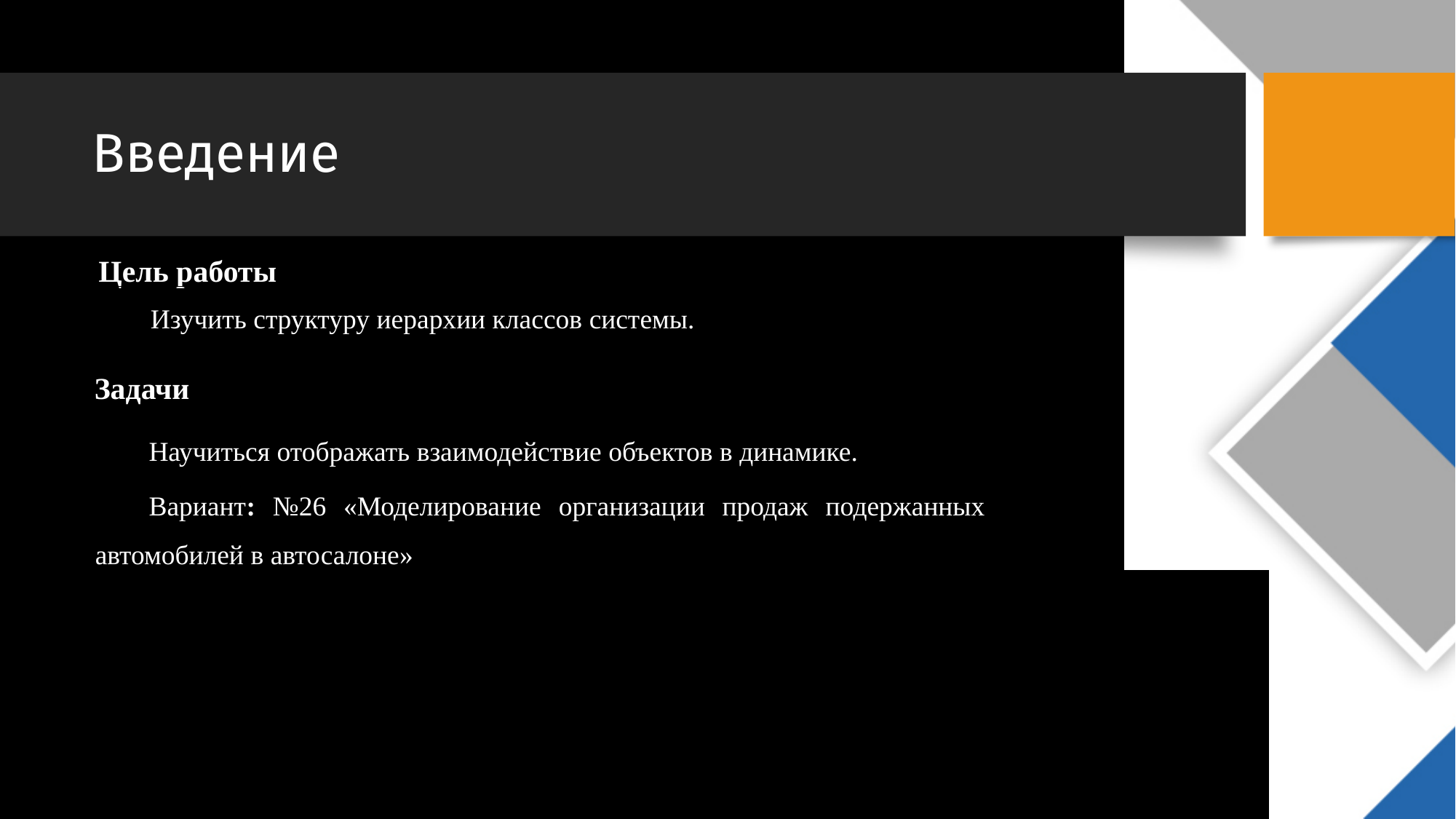

# Введение
Цель работы
        Изучить структуру иерархии классов системы.
Задачи
Научиться отображать взаимодействие объектов в динамике.
Вариант: №26 «Моделирование организации продаж подержанных автомобилей в автосалоне»